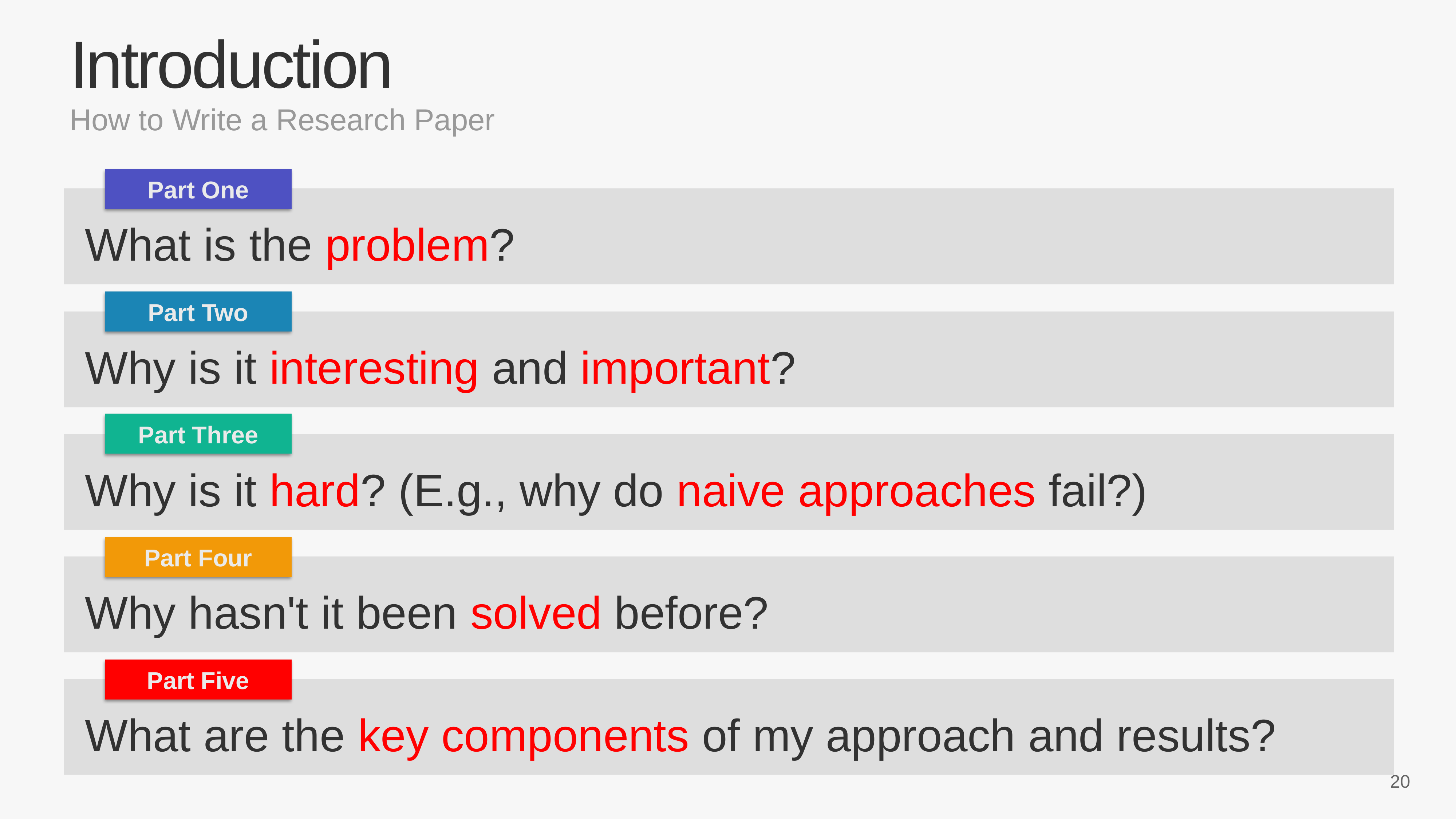

Introduction
How to Write a Research Paper
Part One

What is the problem?
Part Two

Why is it interesting and important?
Part Three

Why is it hard? (E.g., why do naive approaches fail?)
Part Four

Why hasn't it been solved before?
Part Five

What are the key components of my approach and results?
20